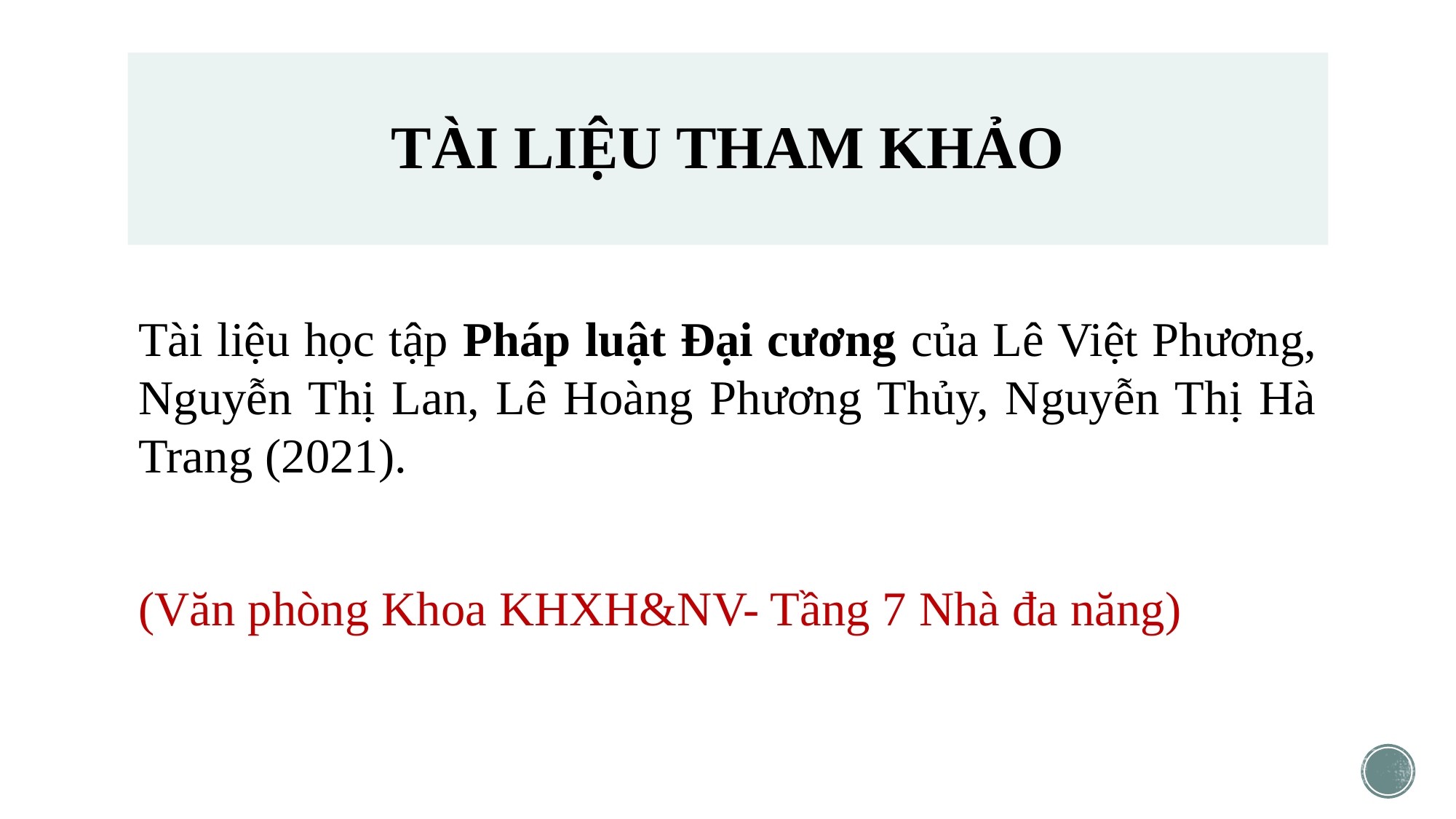

# TÀI LIỆU THAM KHẢO
Tài liệu học tập Pháp luật Đại cương của Lê Việt Phương, Nguyễn Thị Lan, Lê Hoàng Phương Thủy, Nguyễn Thị Hà Trang (2021).

(Văn phòng Khoa KHXH&NV- Tầng 7 Nhà đa năng)